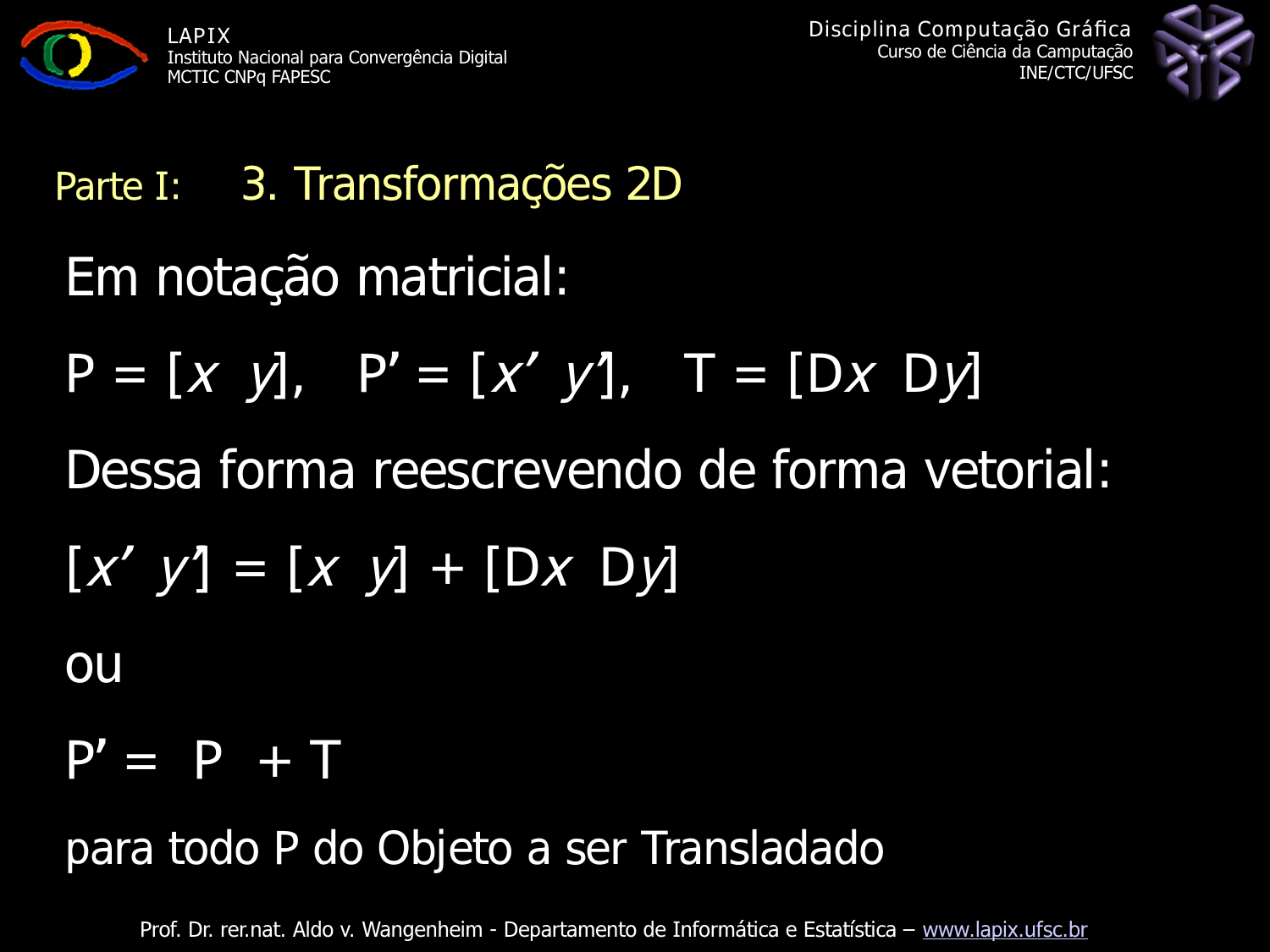

Parte I: 	 3. Transformações 2D
# Em notação matricial:
P = [x  y],   P’ = [x’  y’],   T = [Dx  Dy]
Dessa forma reescrevendo de forma vetorial:
[x’  y’] = [x  y] + [Dx  Dy]
ou
P’ =  P  + T
para todo P do Objeto a ser Transladado